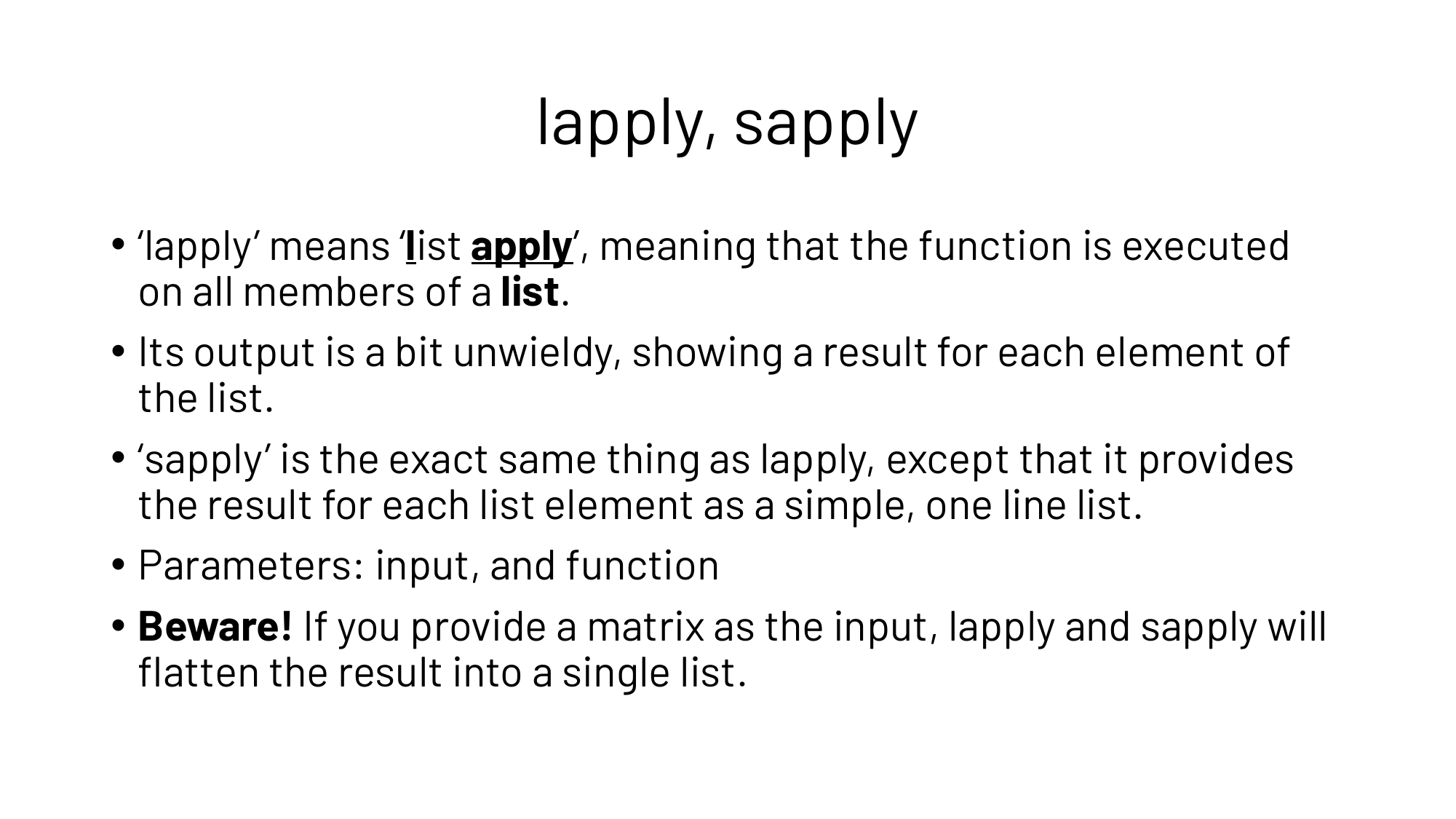

# lapply, sapply
‘lapply’ means ‘list apply’, meaning that the function is executed on all members of a list.
Its output is a bit unwieldy, showing a result for each element of the list.
‘sapply’ is the exact same thing as lapply, except that it provides the result for each list element as a simple, one line list.
Parameters: input, and function
Beware! If you provide a matrix as the input, lapply and sapply will flatten the result into a single list.